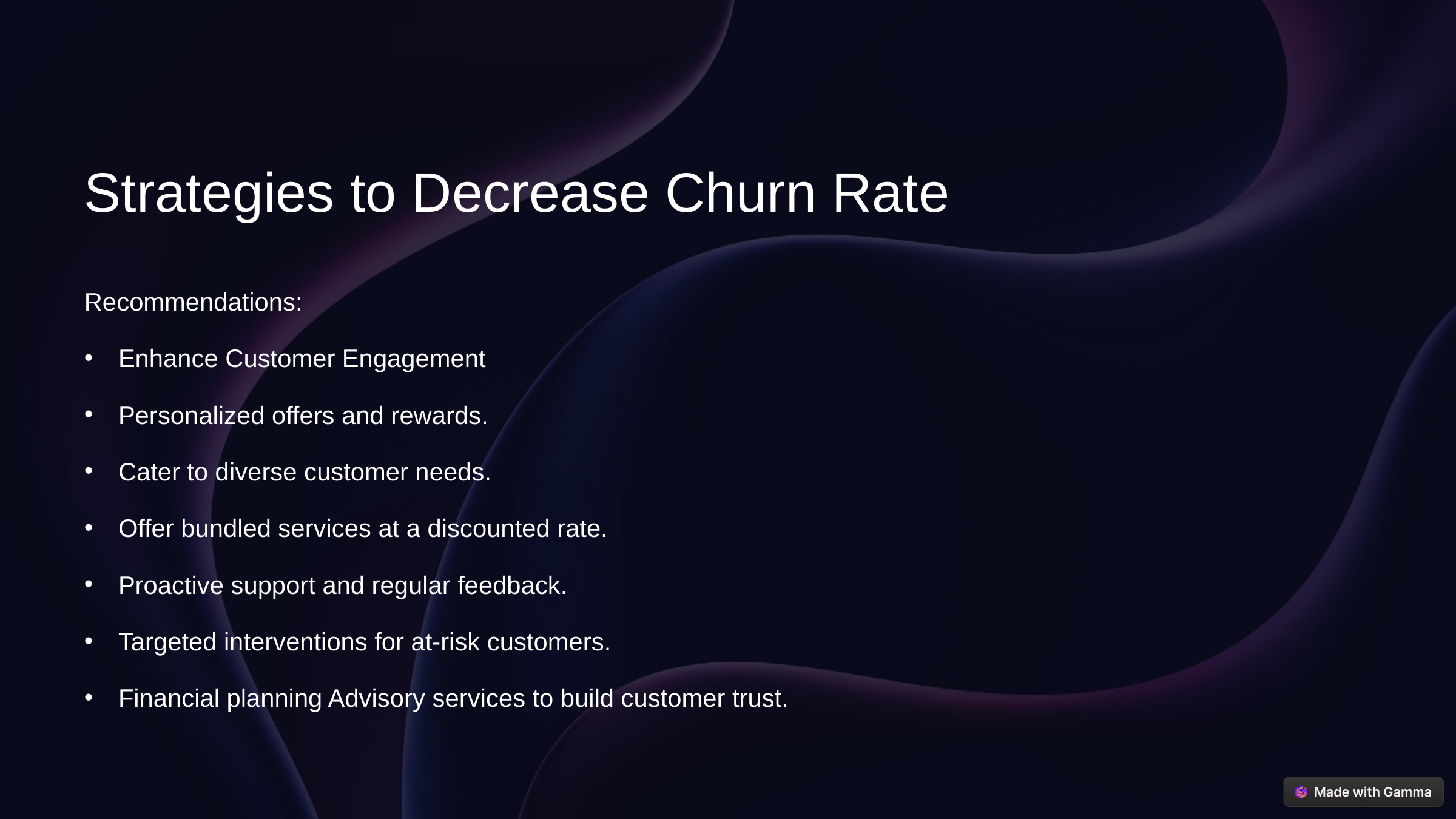

Strategies to Decrease Churn Rate
Recommendations:
Enhance Customer Engagement
Personalized offers and rewards.
Cater to diverse customer needs.
Offer bundled services at a discounted rate.
Proactive support and regular feedback.
Targeted interventions for at-risk customers.
Financial planning Advisory services to build customer trust.